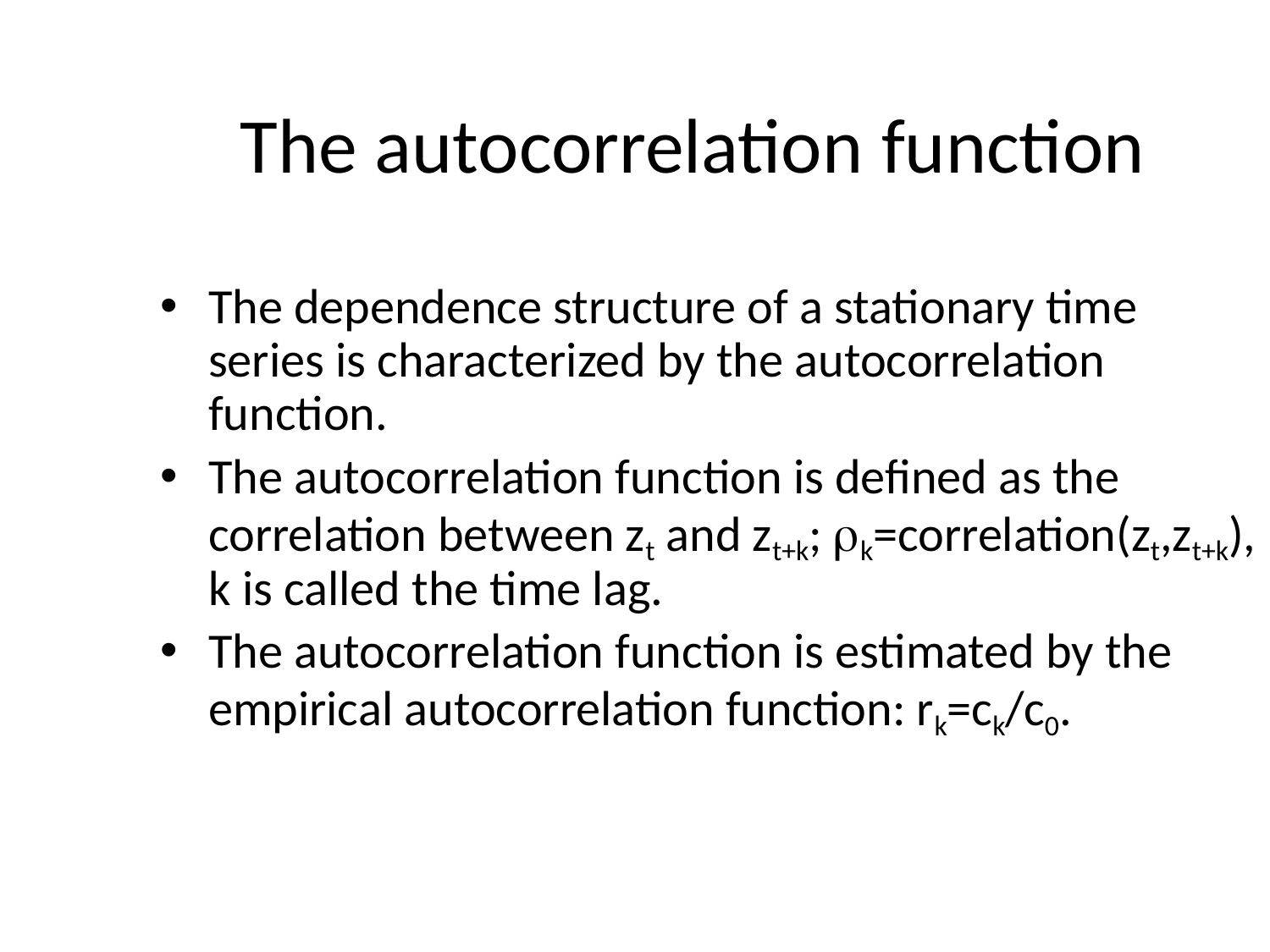

# The autocorrelation function
The dependence structure of a stationary time series is characterized by the autocorrelation function.
The autocorrelation function is defined as the correlation between zt and zt+k; ρk=correlation(zt,zt+k), k is called the time lag.
The autocorrelation function is estimated by the empirical autocorrelation function: rk=ck/c0.